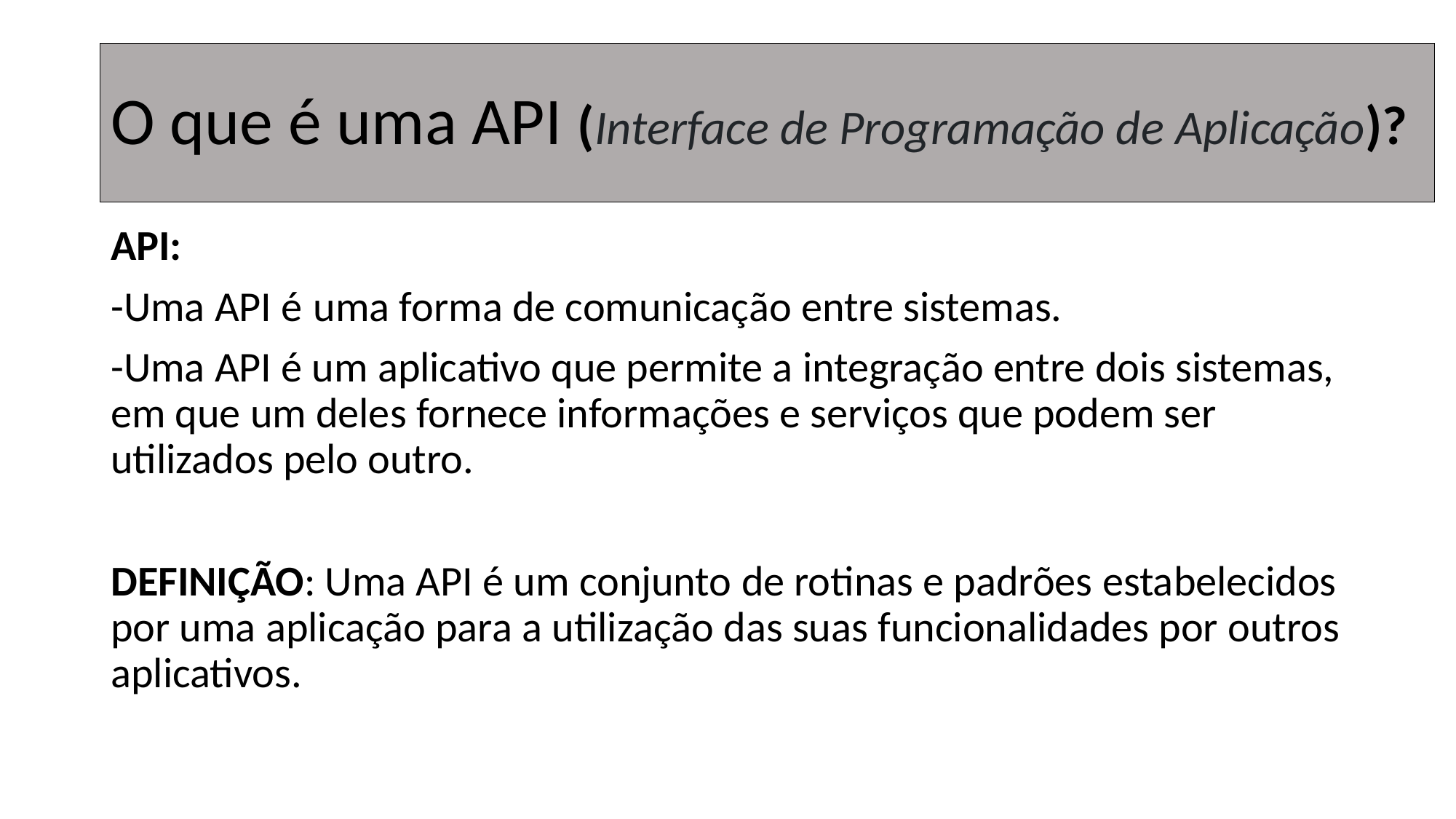

# O que é uma API (Interface de Programação de Aplicação)?
API:
-Uma API é uma forma de comunicação entre sistemas.
-Uma API é um aplicativo que permite a integração entre dois sistemas, em que um deles fornece informações e serviços que podem ser utilizados pelo outro.

DEFINIÇÃO: Uma API é um conjunto de rotinas e padrões estabelecidos por uma aplicação para a utilização das suas funcionalidades por outros aplicativos.